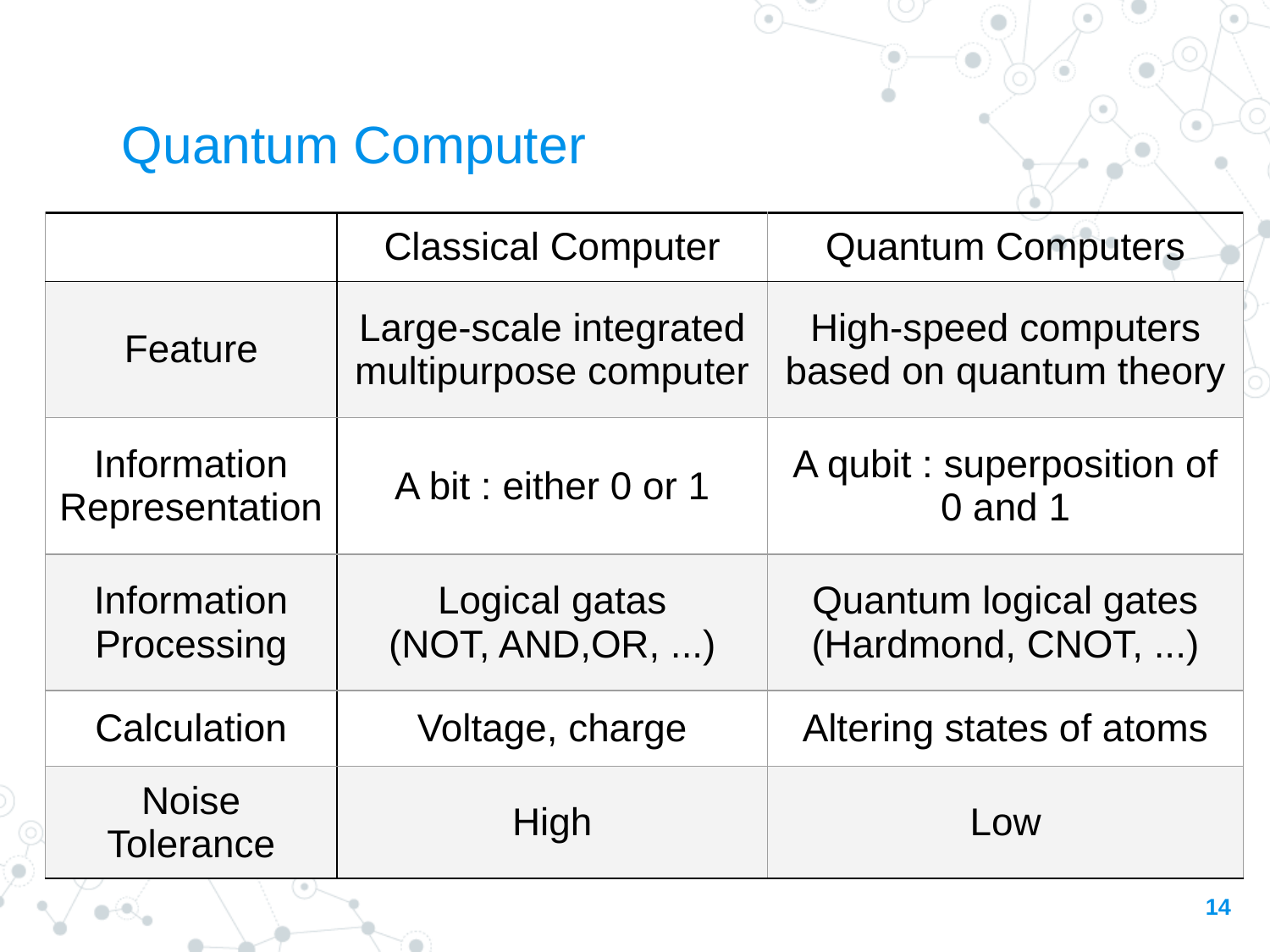

# Quantum Computer
|  | Classical Computer | Quantum Computers |
| --- | --- | --- |
| Feature | Large-scale integrated multipurpose computer | High-speed computers based on quantum theory |
| Information Representation | A bit : either 0 or 1 | A qubit : superposition of 0 and 1 |
| Information Processing | Logical gatas (NOT, AND,OR, ...) | Quantum logical gates (Hardmond, CNOT, ...) |
| Calculation | Voltage, charge | Altering states of atoms |
| Noise Tolerance | High | Low |
14